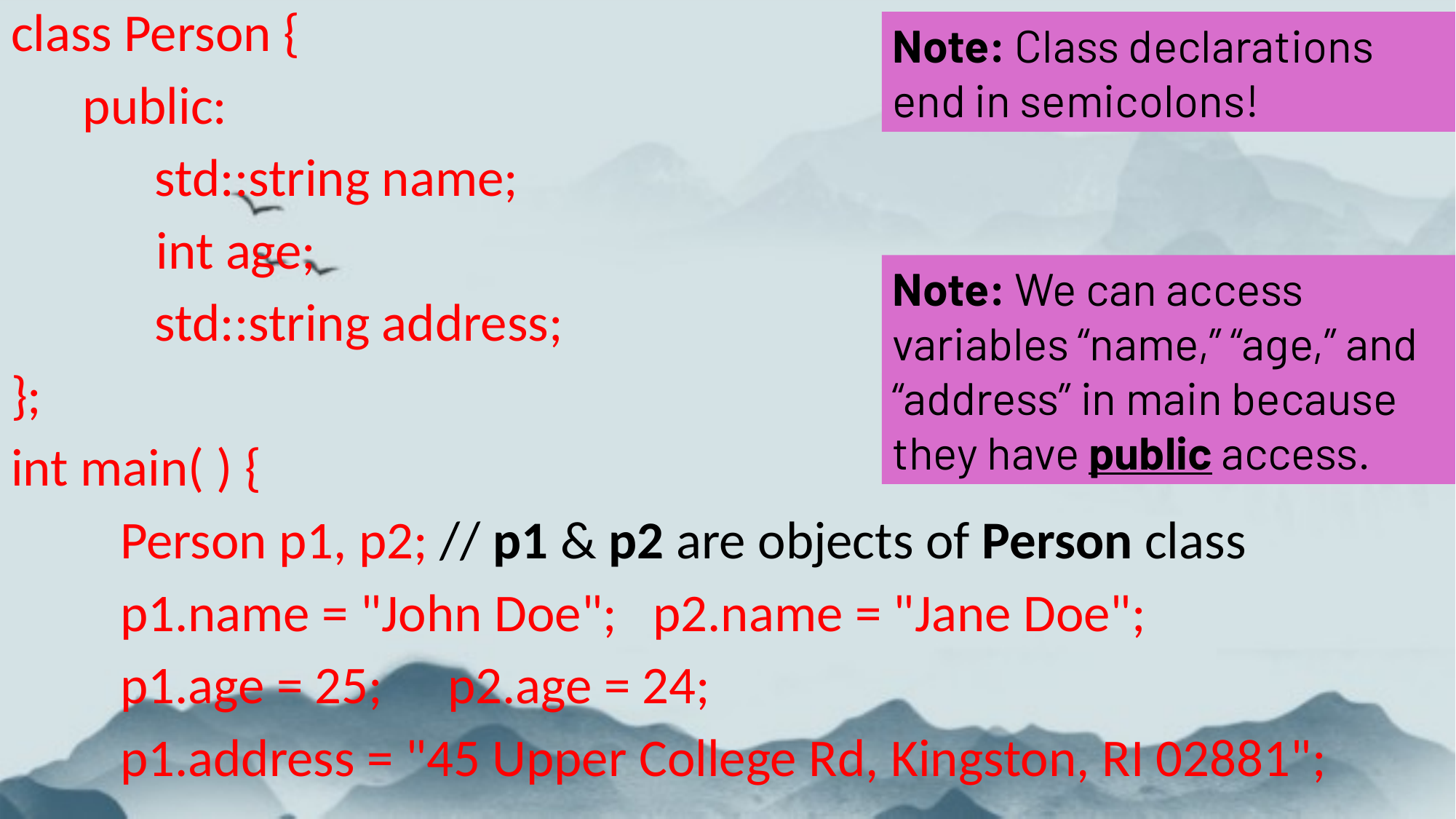

class Person {
      public:
            std::string name;
	   int age;
            std::string address;
};
int main( ) {
	Person p1, p2; // p1 & p2 are objects of Person class
	p1.name = "John Doe";   p2.name = "Jane Doe";
	p1.age = 25;	p2.age = 24;
	p1.address = "45 Upper College Rd, Kingston, RI 02881";

Note: Class declarations end in semicolons!
Note: We can access variables “name,” “age,” and “address” in main because they have public access.